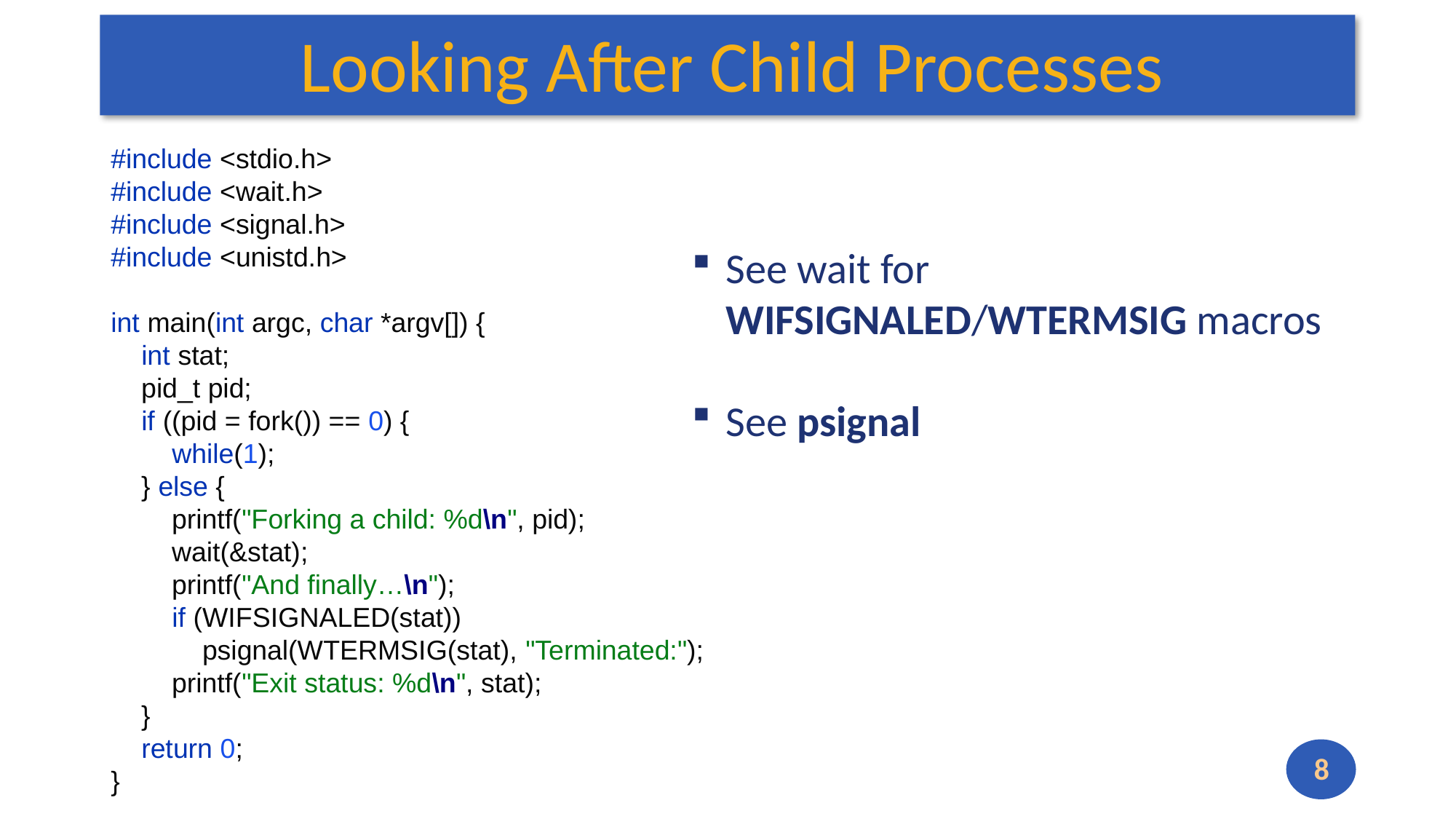

# Looking After Child Processes
#include <stdio.h>
#include <wait.h>
#include <signal.h>
#include <unistd.h>
int main(int argc, char *argv[]) {
    int stat;
    pid_t pid;
    if ((pid = fork()) == 0) {
        while(1);
    } else {
        printf("Forking a child: %d\n", pid);
        wait(&stat);
        printf("And finally…\n");
        if (WIFSIGNALED(stat))
            psignal(WTERMSIG(stat), "Terminated:");
        printf("Exit status: %d\n", stat);
    }
    return 0;
}
See wait for WIFSIGNALED/WTERMSIG macros

See psignal
8